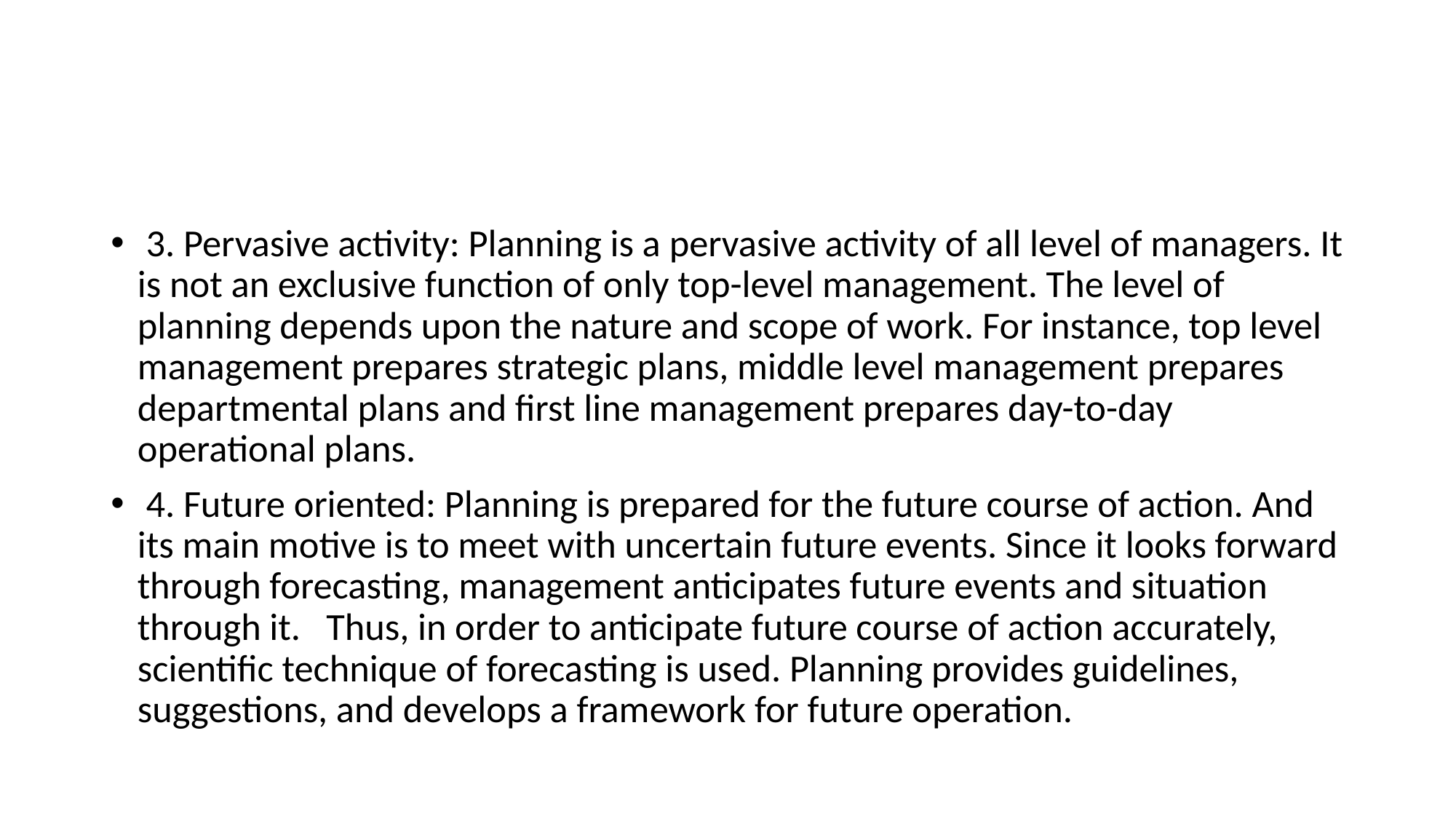

#
 3. Pervasive activity: Planning is a pervasive activity of all level of managers. It is not an exclusive function of only top-level management. The level of planning depends upon the nature and scope of work. For instance, top level management prepares strategic plans, middle level management prepares departmental plans and first line management prepares day-to-day operational plans.
 4. Future oriented: Planning is prepared for the future course of action. And its main motive is to meet with uncertain future events. Since it looks forward through forecasting, management anticipates future events and situation through it.   Thus, in order to anticipate future course of action accurately, scientific technique of forecasting is used. Planning provides guidelines, suggestions, and develops a framework for future operation.